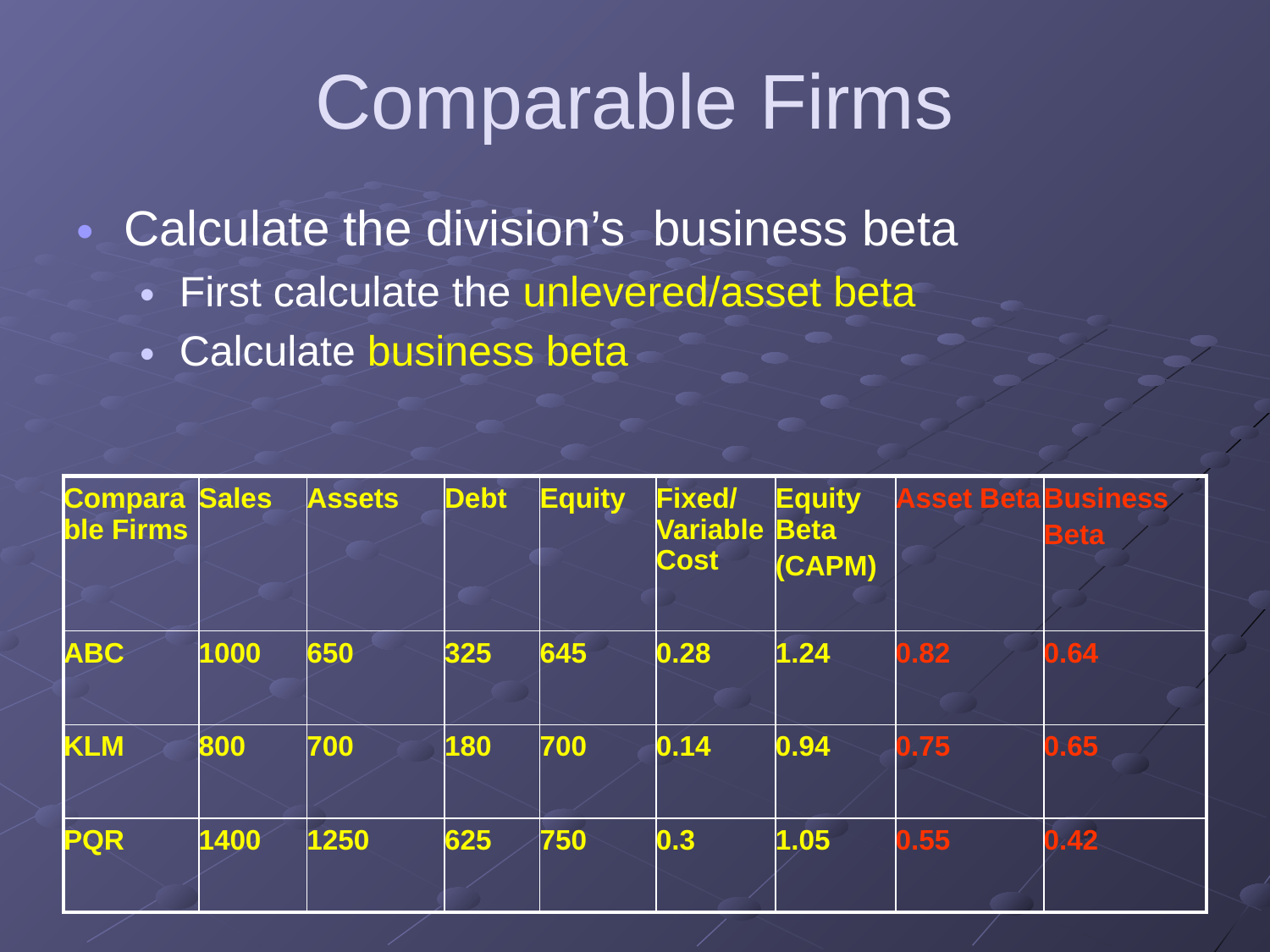

# Comparable Firms
Calculate the division’s  business beta
First calculate the unlevered/asset beta
Calculate business beta
| Comparable Firms | Sales | Assets | Debt | Equity | Fixed/Variable Cost | Equity Beta (CAPM) | Asset Beta | Business Beta |
| --- | --- | --- | --- | --- | --- | --- | --- | --- |
| ABC | 1000 | 650 | 325 | 645 | 0.28 | 1.24 | 0.82 | 0.64 |
| KLM | 800 | 700 | 180 | 700 | 0.14 | 0.94 | 0.75 | 0.65 |
| PQR | 1400 | 1250 | 625 | 750 | 0.3 | 1.05 | 0.55 | 0.42 |